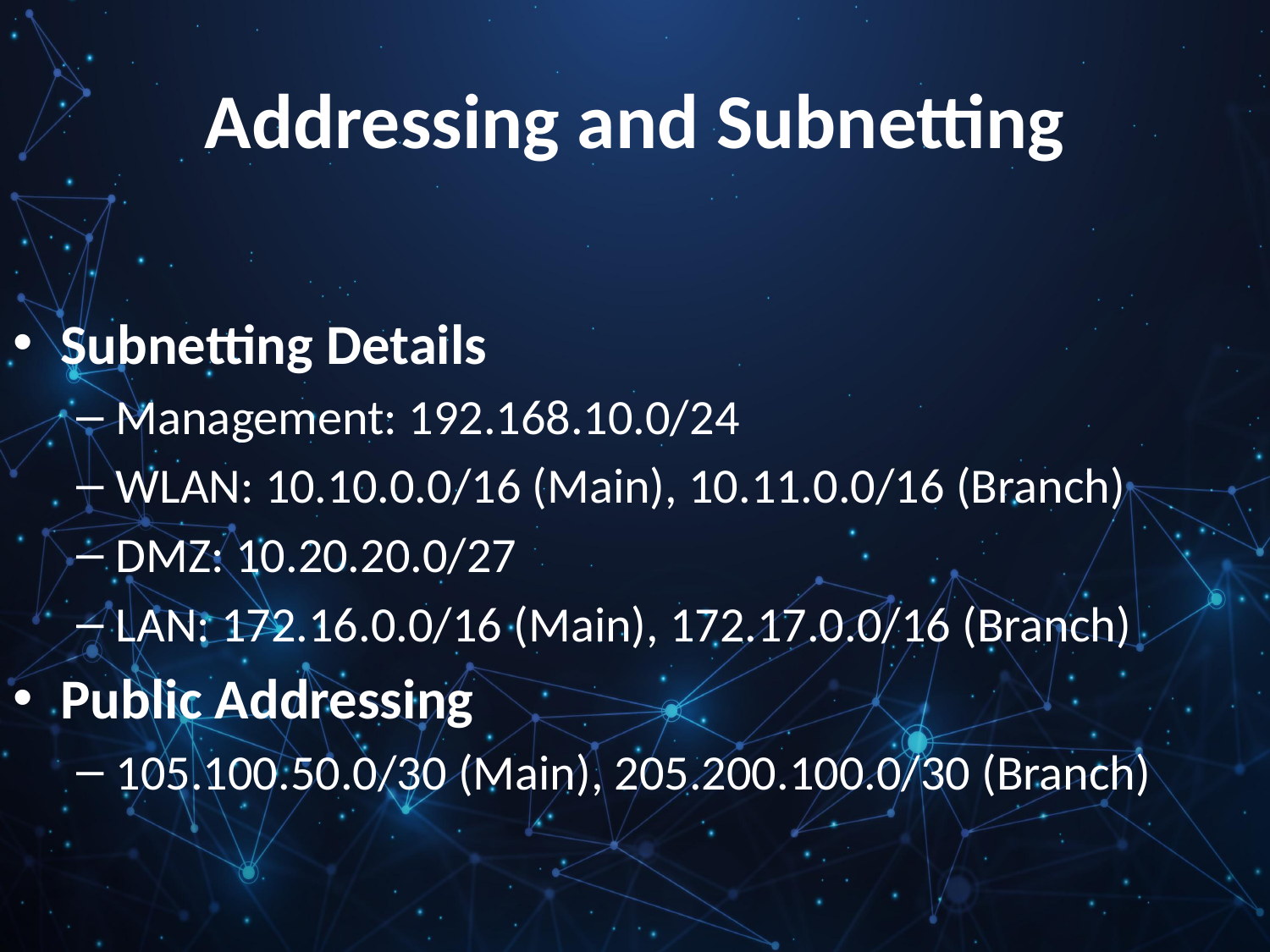

# Addressing and Subnetting

Subnetting Details
Management: 192.168.10.0/24
WLAN: 10.10.0.0/16 (Main), 10.11.0.0/16 (Branch)
DMZ: 10.20.20.0/27
LAN: 172.16.0.0/16 (Main), 172.17.0.0/16 (Branch)
Public Addressing
105.100.50.0/30 (Main), 205.200.100.0/30 (Branch)